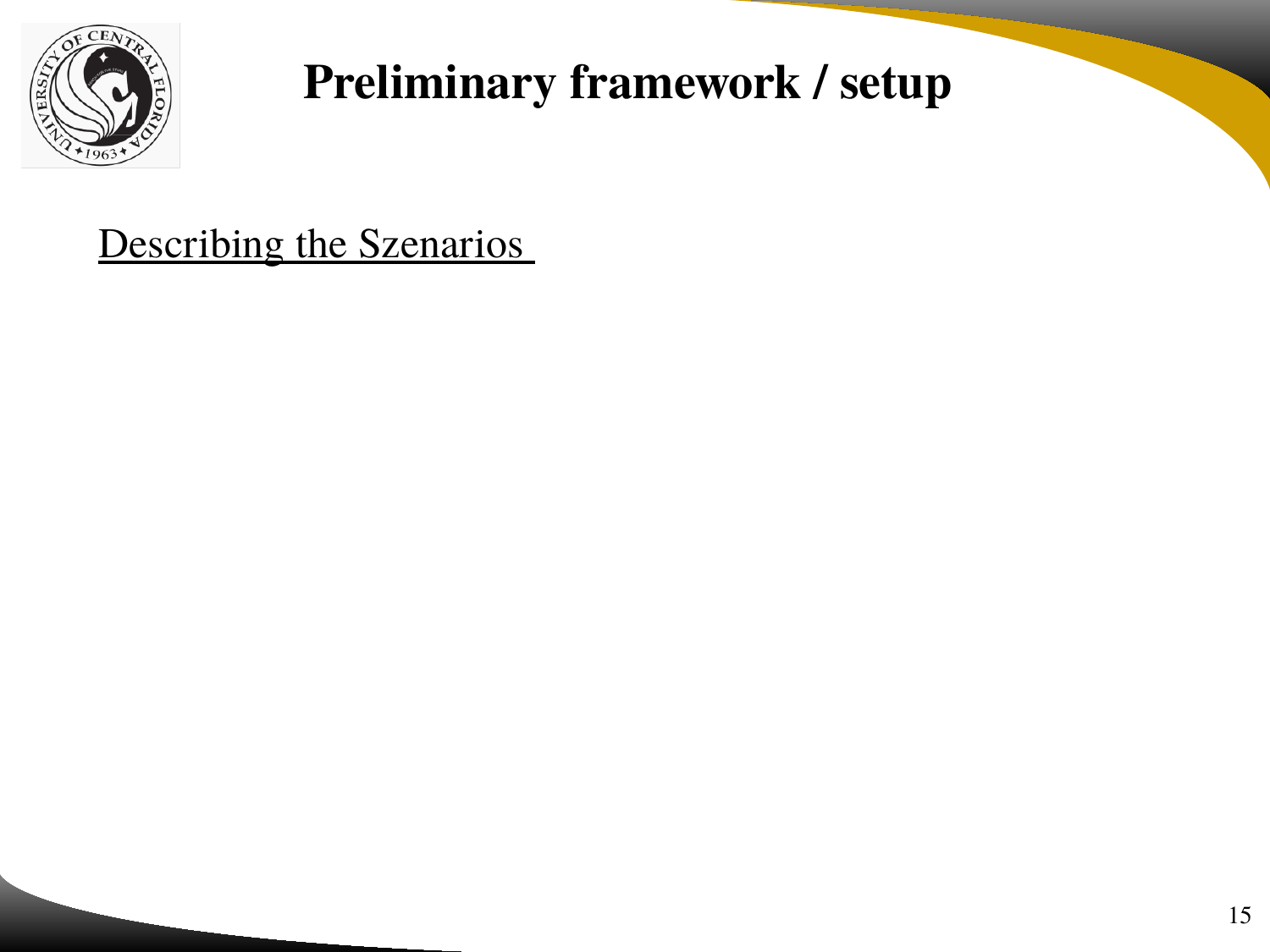

Preliminary framework / setup
Describing the Szenarios
15